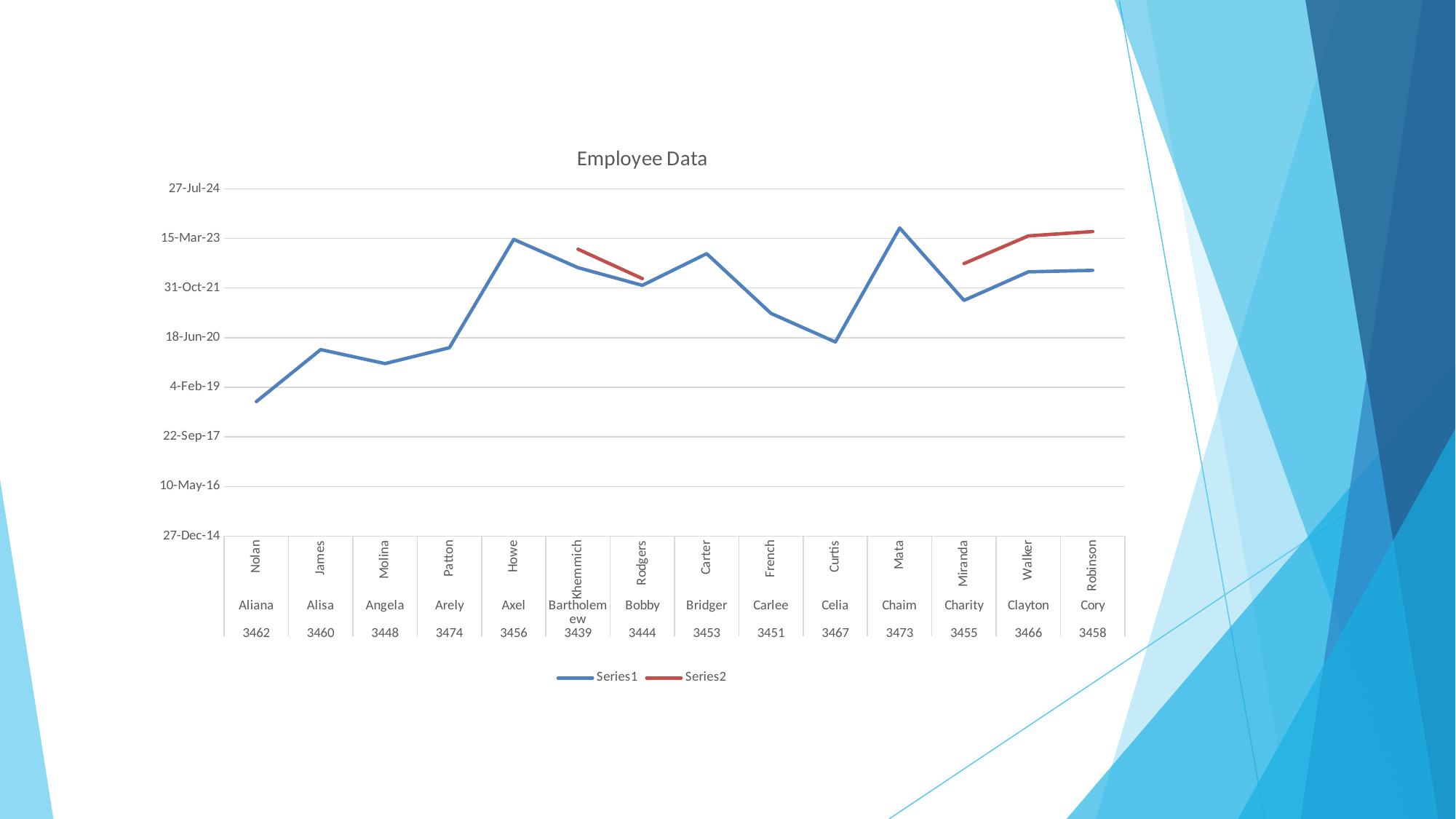

### Chart: Employee Data

| Category |  |  |
|---|---|---|
| Nolan | 43356.0 | 44456.0 |
| James | 43880.0 | None |
| Molina | 43739.0 | 44141.0 |
| Patton | 43899.0 | None |
| Howe | 44991.0 | None |
| Khemmich | 44706.0 | 44892.0 |
| Rodgers | 44528.0 | 44596.0 |
| Carter | 44847.0 | None |
| French | 44245.0 | 44876.0 |
| Curtis | 43957.0 | None |
| Mata | 45106.0 | None |
| Miranda | 44376.0 | 44747.0 |
| Walker | 44664.0 | 45026.0 |
| Robinson | 44679.0 | 45070.0 |